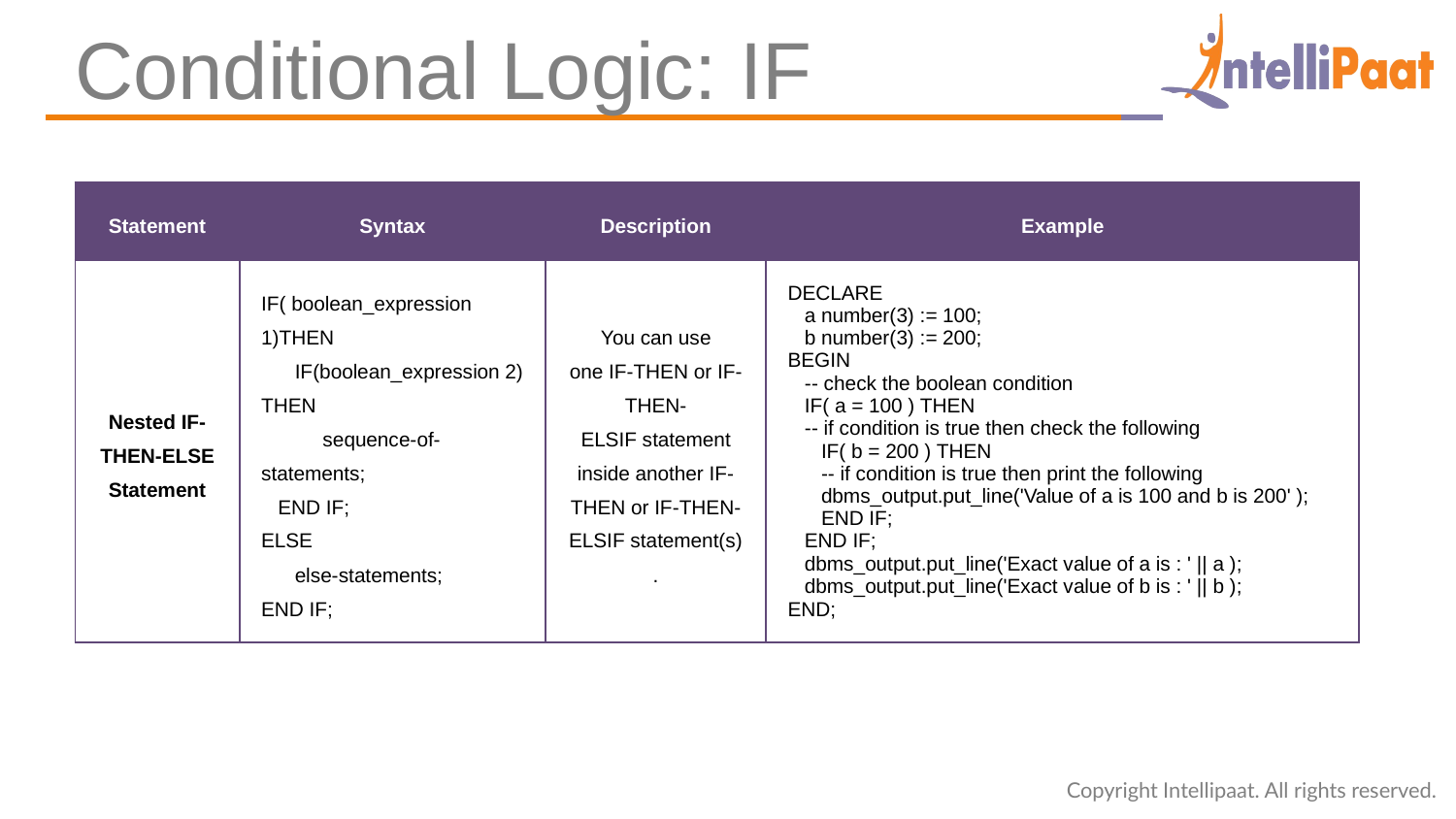

Conditional Logic: IF
| Statement | Syntax | Description | Example |
| --- | --- | --- | --- |
| Nested IF-THEN-ELSE Statement | IF( boolean\_expression 1)THEN IF(boolean\_expression 2) THEN sequence-of-statements; END IF; ELSE else-statements; END IF; | You can use one IF-THEN or IF-THEN-ELSIF statement inside another IF-THEN or IF-THEN-ELSIF statement(s). | DECLARE a number(3) := 100; b number(3) := 200; BEGIN -- check the boolean condition IF( a = 100 ) THEN -- if condition is true then check the following IF( b = 200 ) THEN -- if condition is true then print the following dbms\_output.put\_line('Value of a is 100 and b is 200' ); END IF; END IF; dbms\_output.put\_line('Exact value of a is : ' || a ); dbms\_output.put\_line('Exact value of b is : ' || b ); END; |